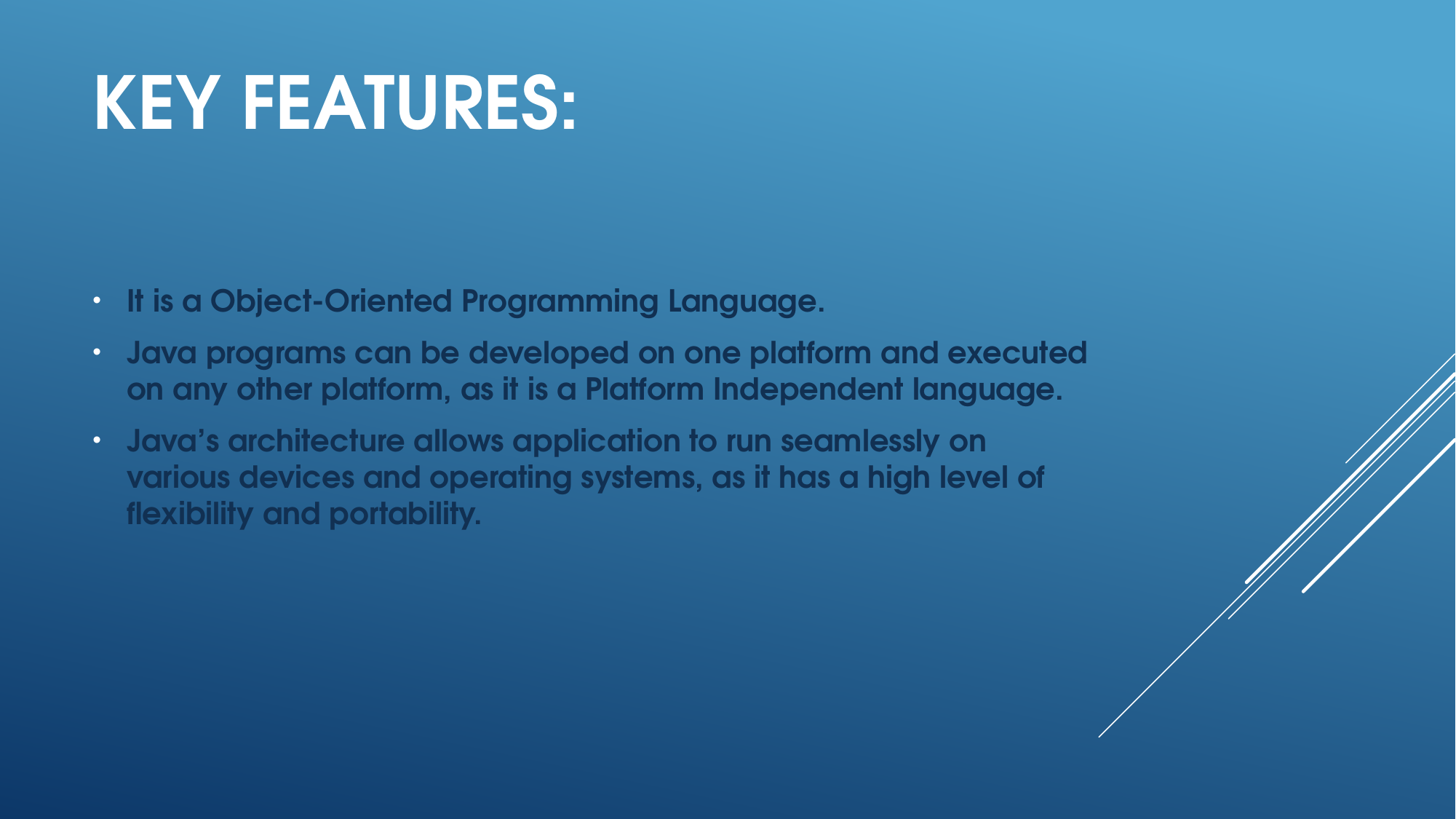

# KEY FEATURES:
It is a Object-Oriented Programming Language.
Java programs can be developed on one platform and executed on any other platform, as it is a Platform Independent language.
Java’s architecture allows application to run seamlessly on various devices and operating systems, as it has a high level of flexibility and portability.